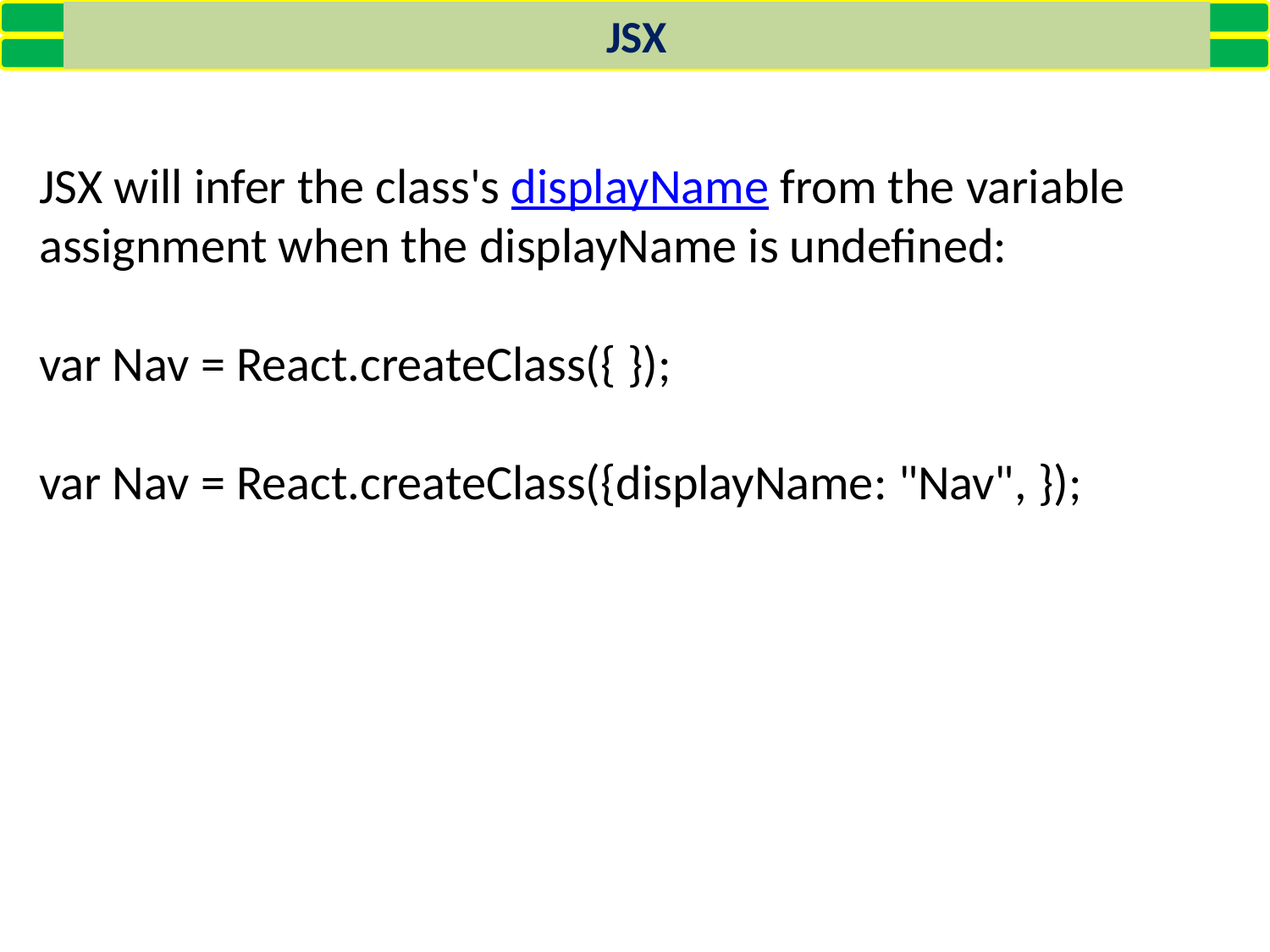

JSX

JSX will infer the class's displayName from the variable assignment when the displayName is undefined:

var Nav = React.createClass({ });

var Nav = React.createClass({displayName: "Nav", });